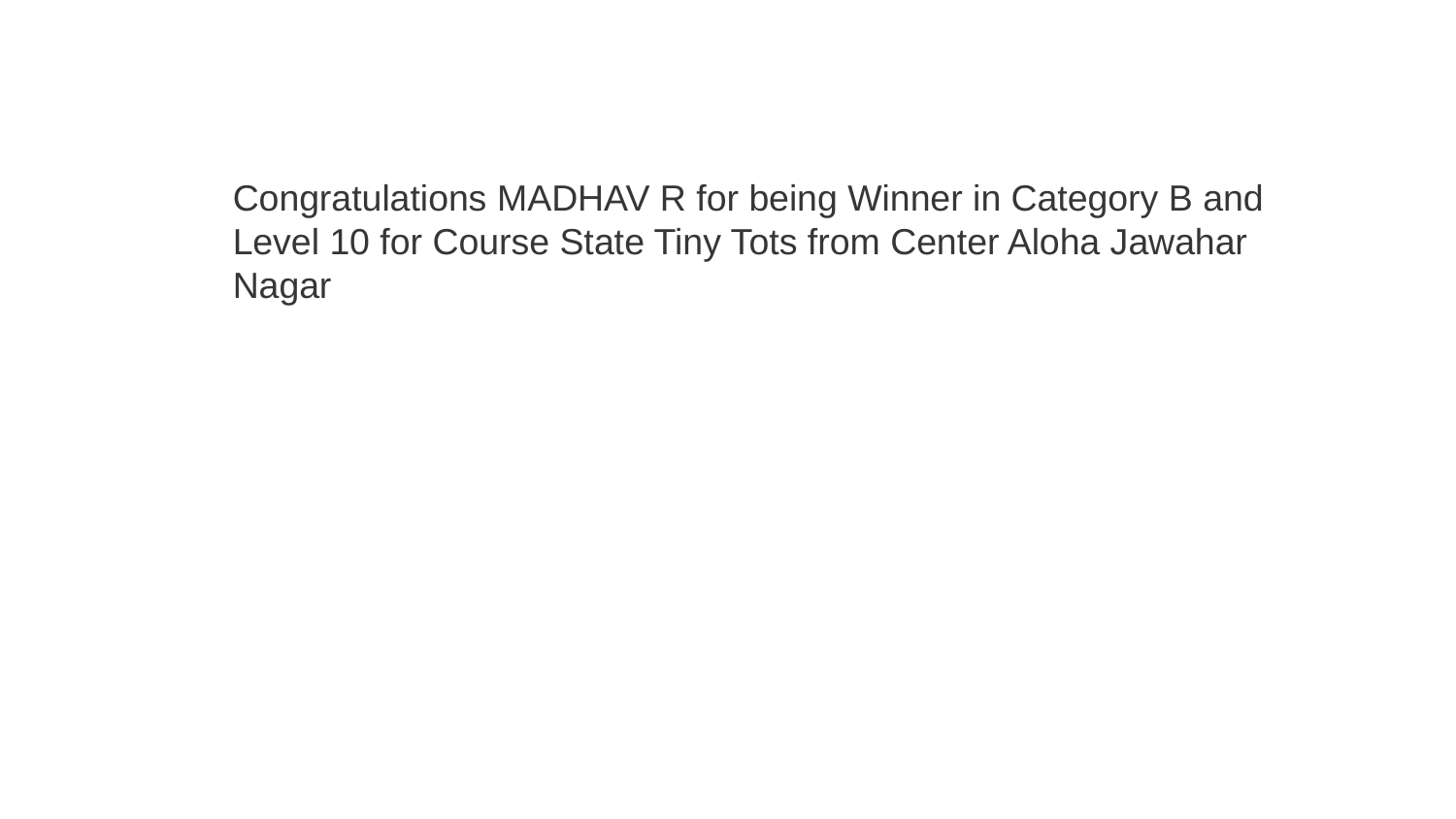

Congratulations MADHAV R for being Winner in Category B and Level 10 for Course State Tiny Tots from Center Aloha Jawahar Nagar